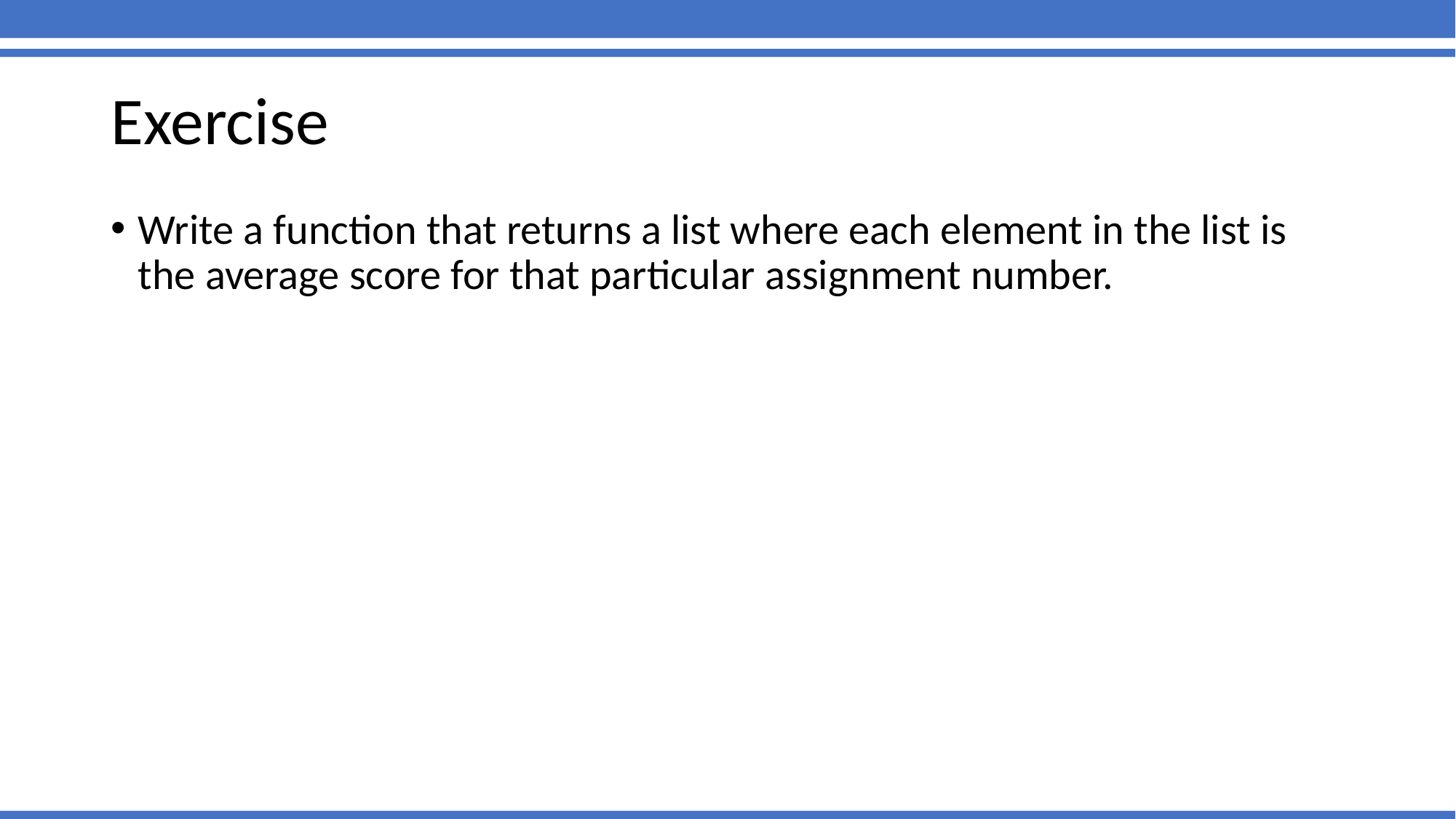

# Exercise
Write a function that returns a list where each element in the list is the average score for that particular assignment number.